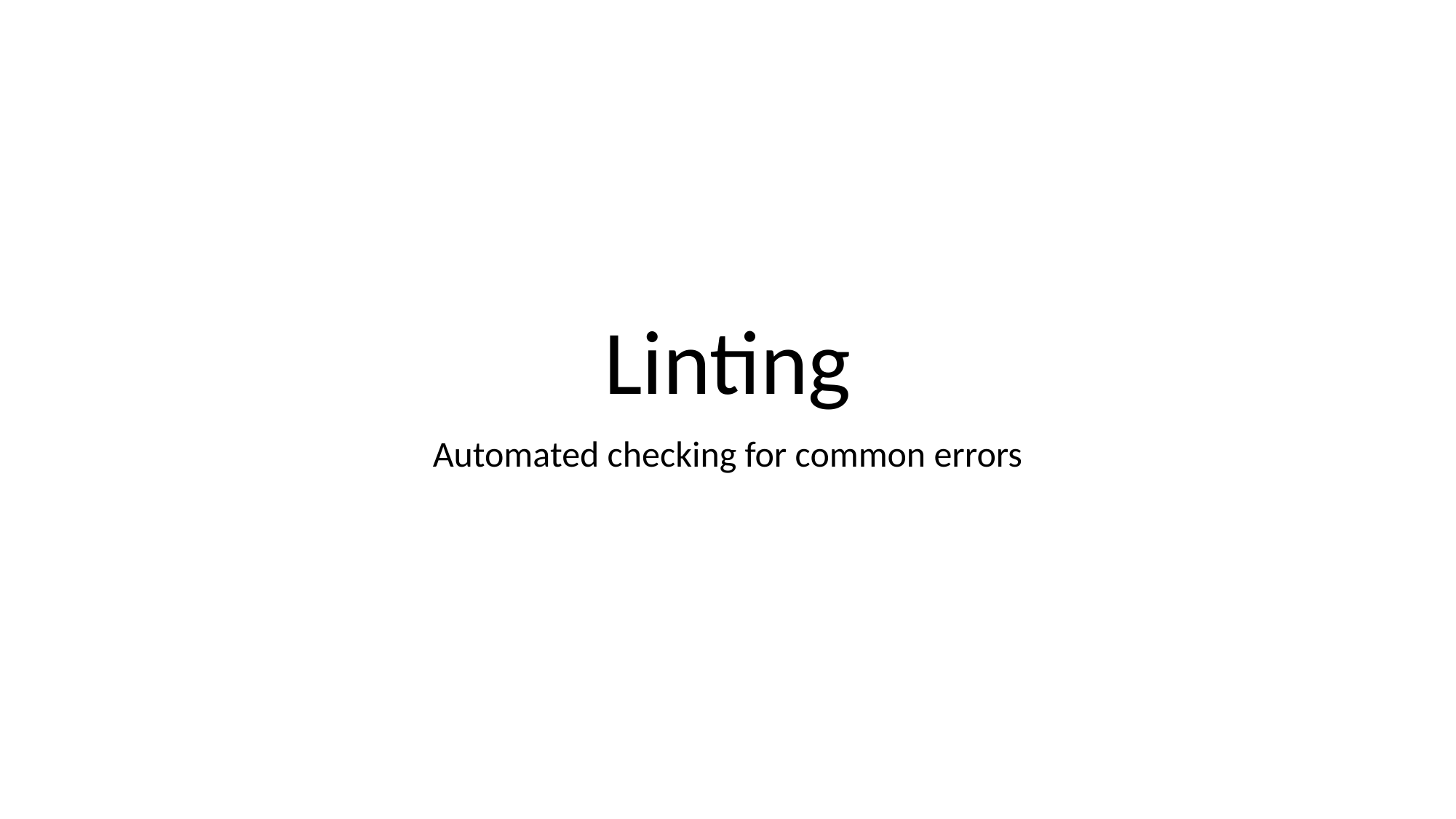

# Linting
Automated checking for common errors